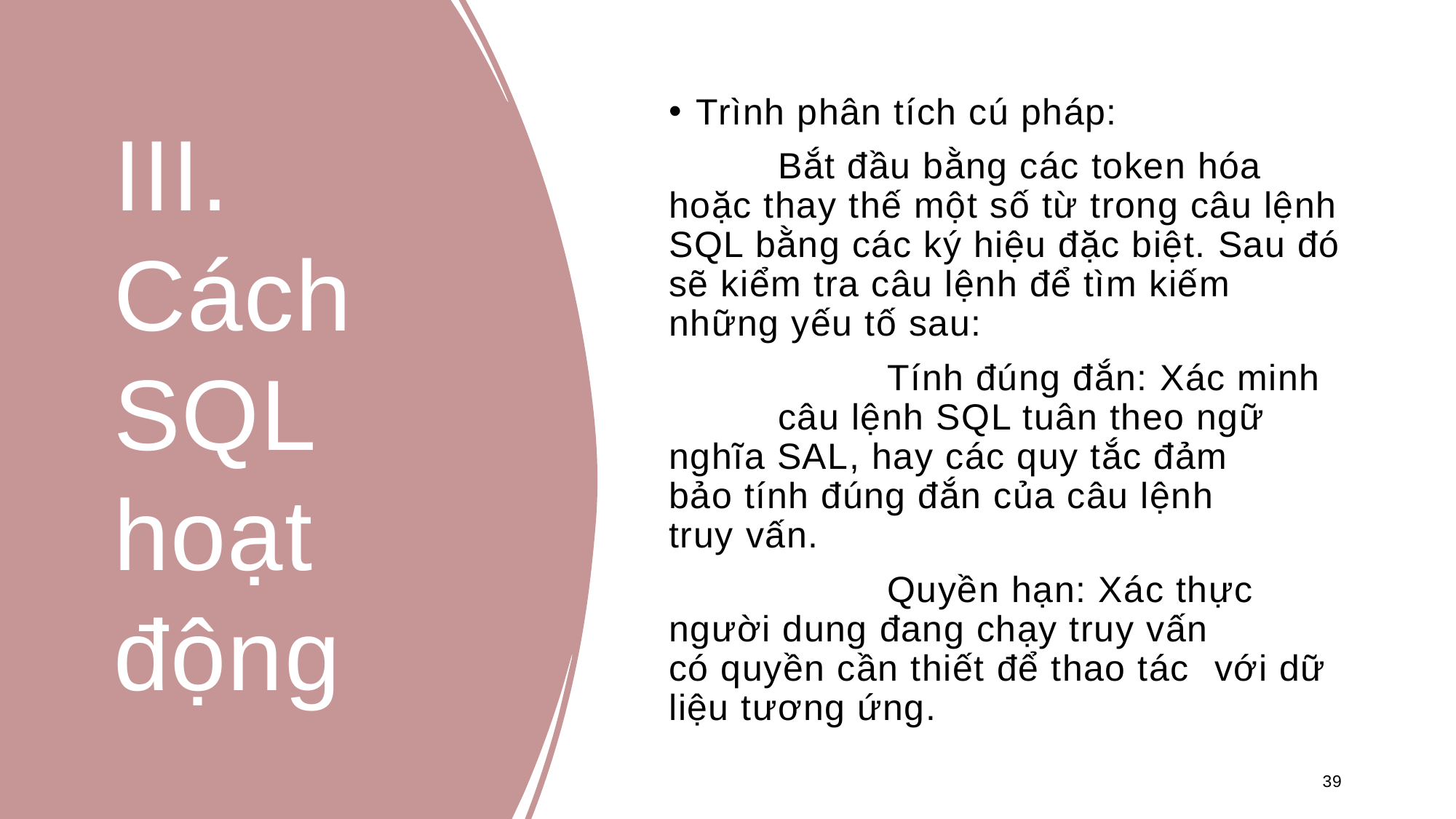

# III. Cách SQL hoạt động
Trình phân tích cú pháp:
	Bắt đầu bằng các token hóa hoặc thay thế một số từ trong câu lệnh SQL bằng các ký hiệu đặc biệt. Sau đó sẽ kiểm tra câu lệnh để tìm kiếm những yếu tố sau:
		Tính đúng đắn: Xác minh 	câu lệnh SQL tuân theo ngữ 	nghĩa SAL, hay các quy tắc đảm 	bảo tính đúng đắn của câu lệnh 	truy vấn.
		Quyền hạn: Xác thực 	người dung đang chạy truy vấn 	có quyền cần thiết để thao tác 	với dữ liệu tương ứng.
39